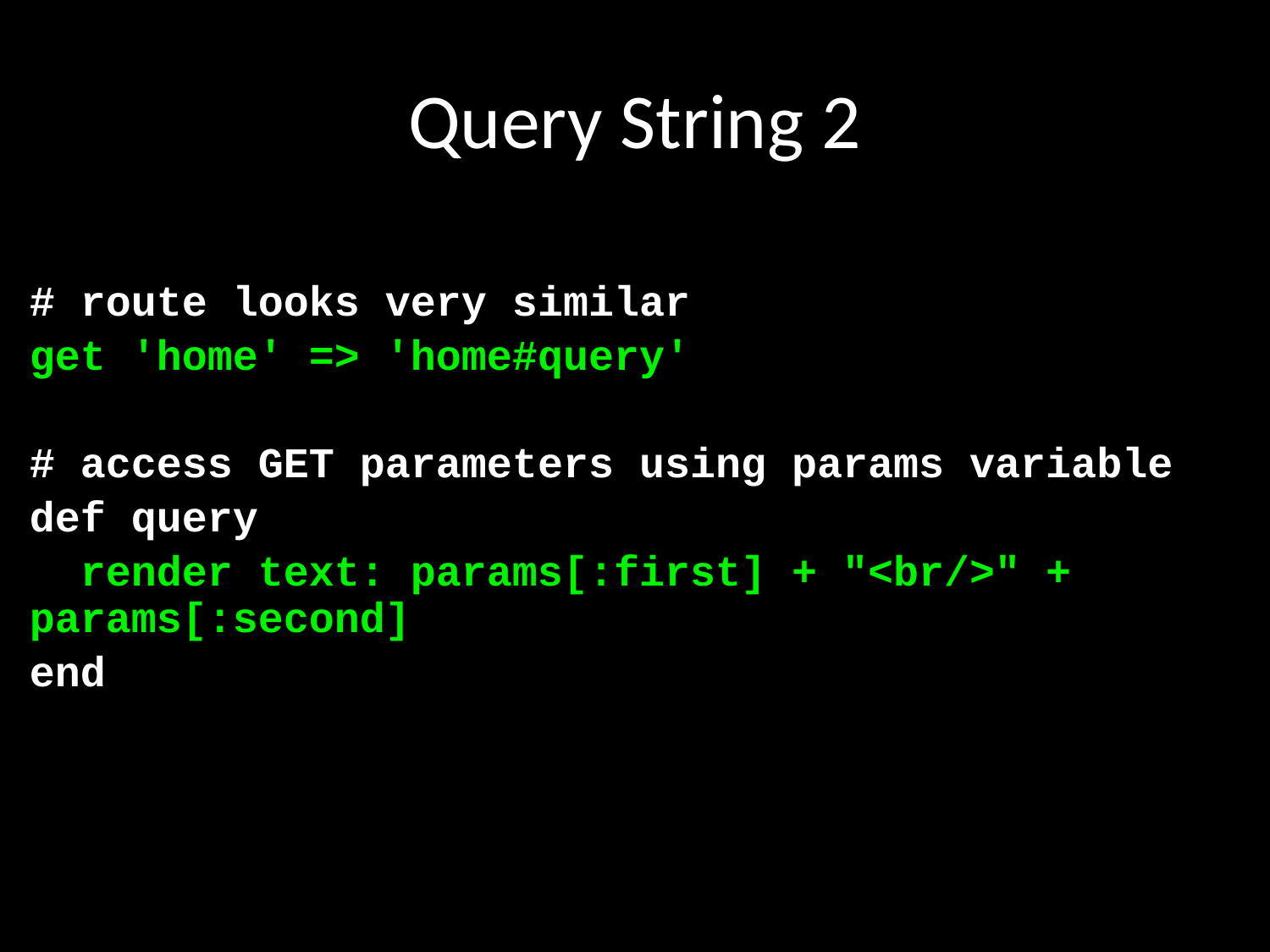

# Query String 2

# route looks very similar
get 'home' => 'home#query'

# access GET parameters using params variable
def query
  render text: params[:first] + "<br/>" + params[:second]
end